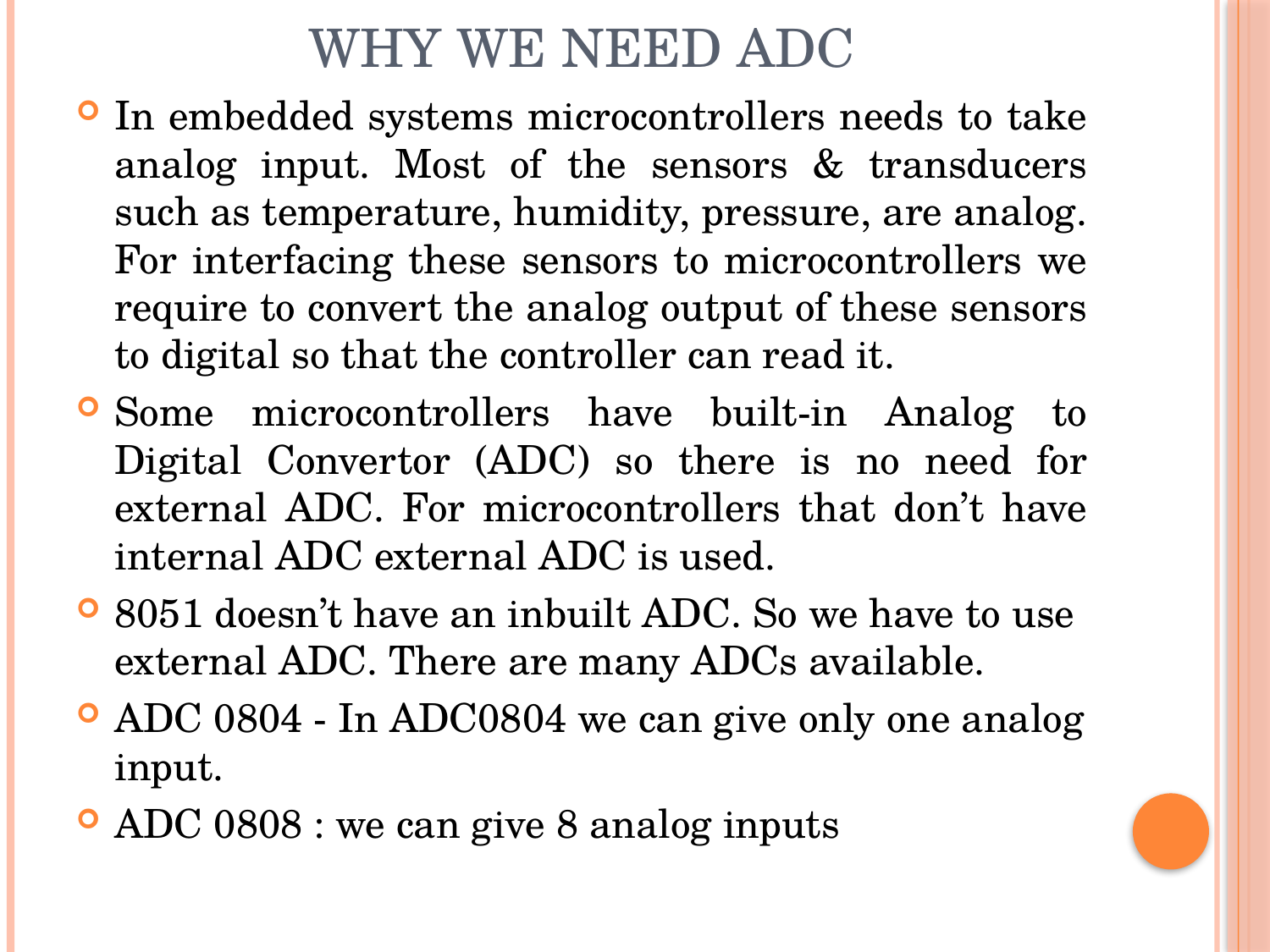

# Why we need adc
In embedded systems microcontrollers needs to take analog input. Most of the sensors & transducers such as temperature, humidity, pressure, are analog. For interfacing these sensors to microcontrollers we require to convert the analog output of these sensors to digital so that the controller can read it.
Some microcontrollers have built-in Analog to Digital Convertor (ADC) so there is no need for external ADC. For microcontrollers that don’t have internal ADC external ADC is used.
8051 doesn’t have an inbuilt ADC. So we have to use external ADC. There are many ADCs available.
ADC 0804 - In ADC0804 we can give only one analog input.
ADC 0808 : we can give 8 analog inputs